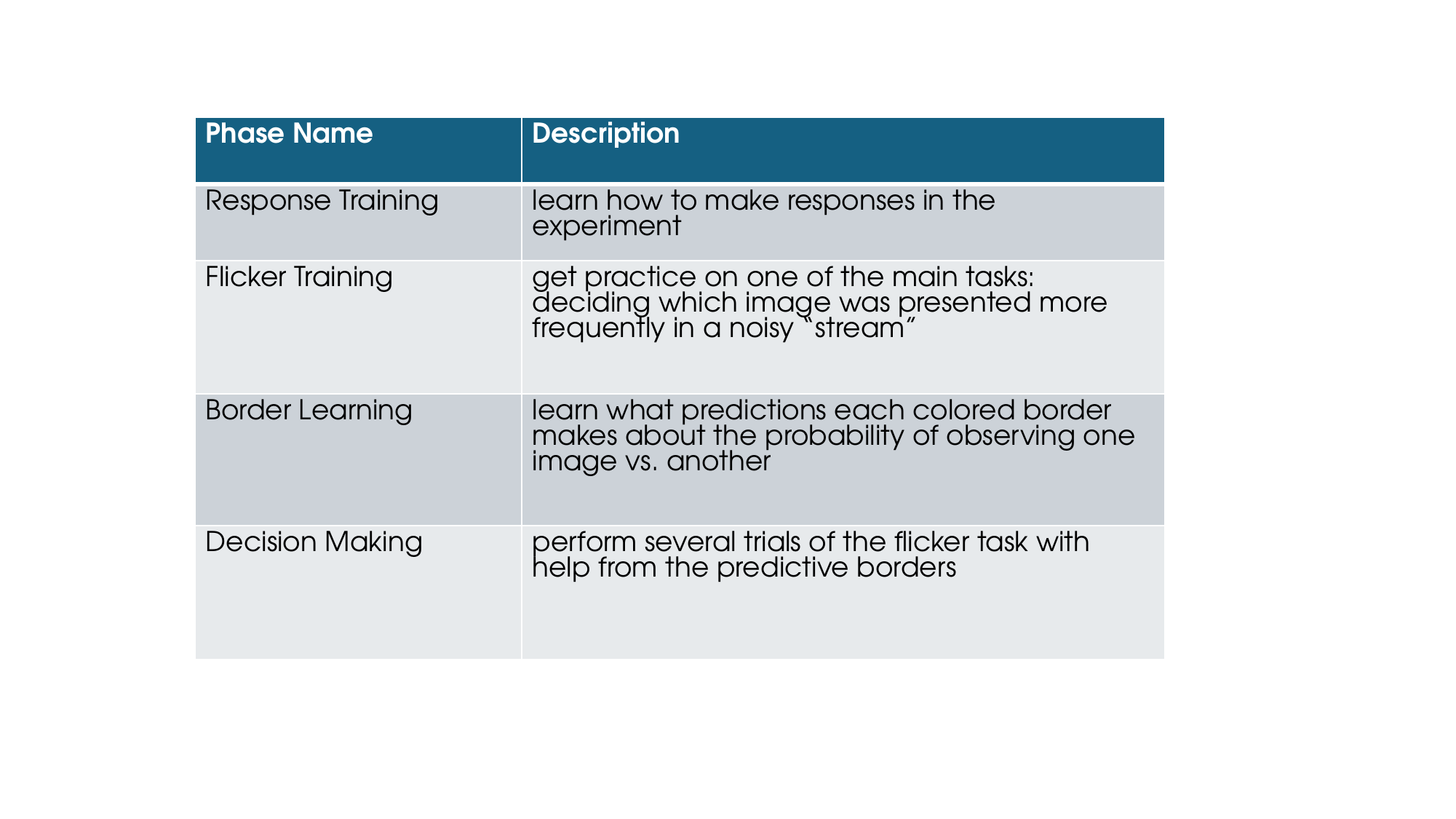

| Phase Name | Description |
| --- | --- |
| Response Training | learn how to make responses in the experiment |
| Flicker Training | get practice on one of the main tasks: deciding which image was presented more frequently in a noisy “stream” |
| Border Learning | learn what predictions each colored border makes about the probability of observing one image vs. another |
| Decision Making | perform several trials of the flicker task with help from the predictive borders |